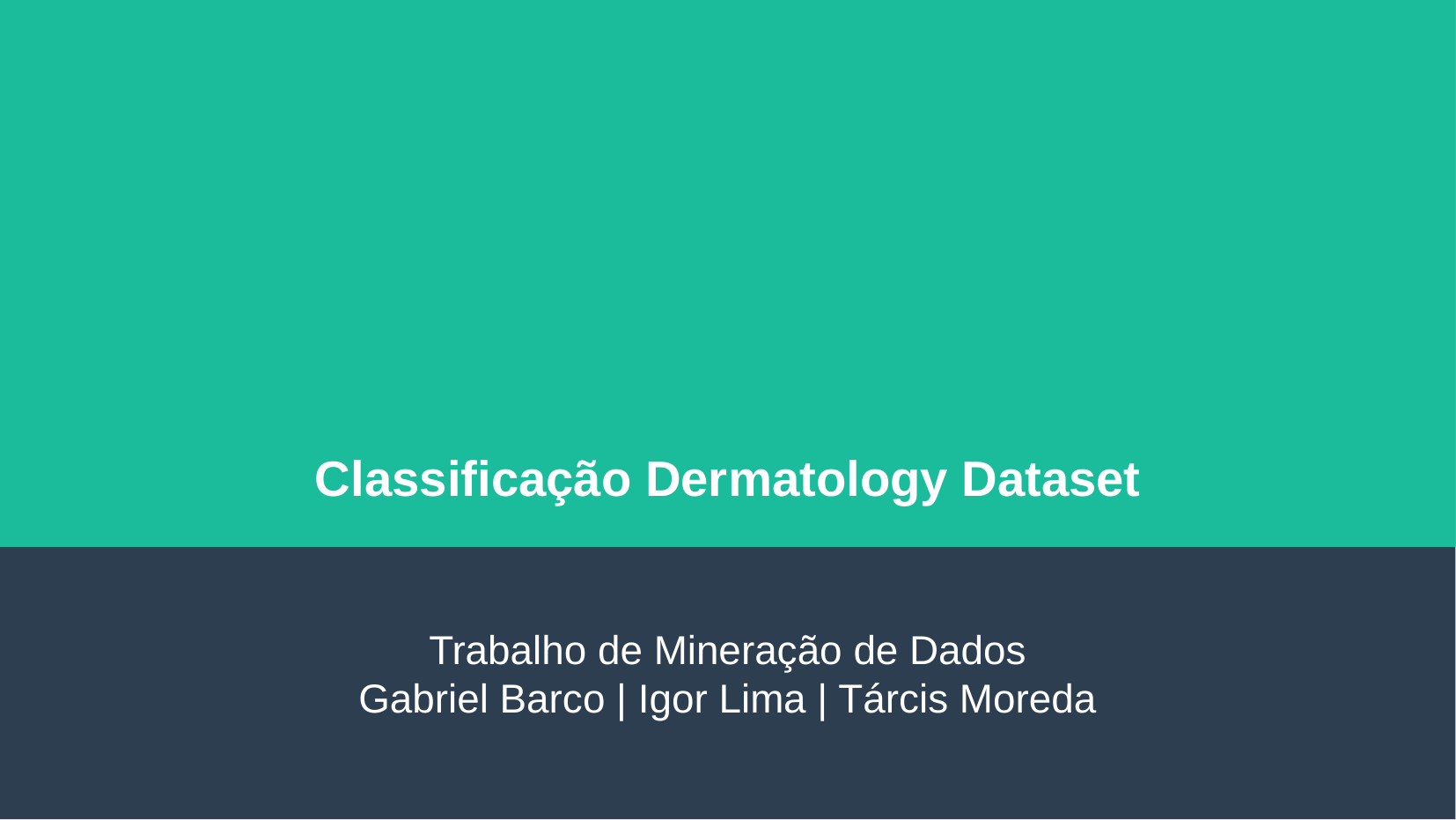

# Classificação Dermatology Dataset
Trabalho de Mineração de Dados
Gabriel Barco | Igor Lima | Tárcis Moreda